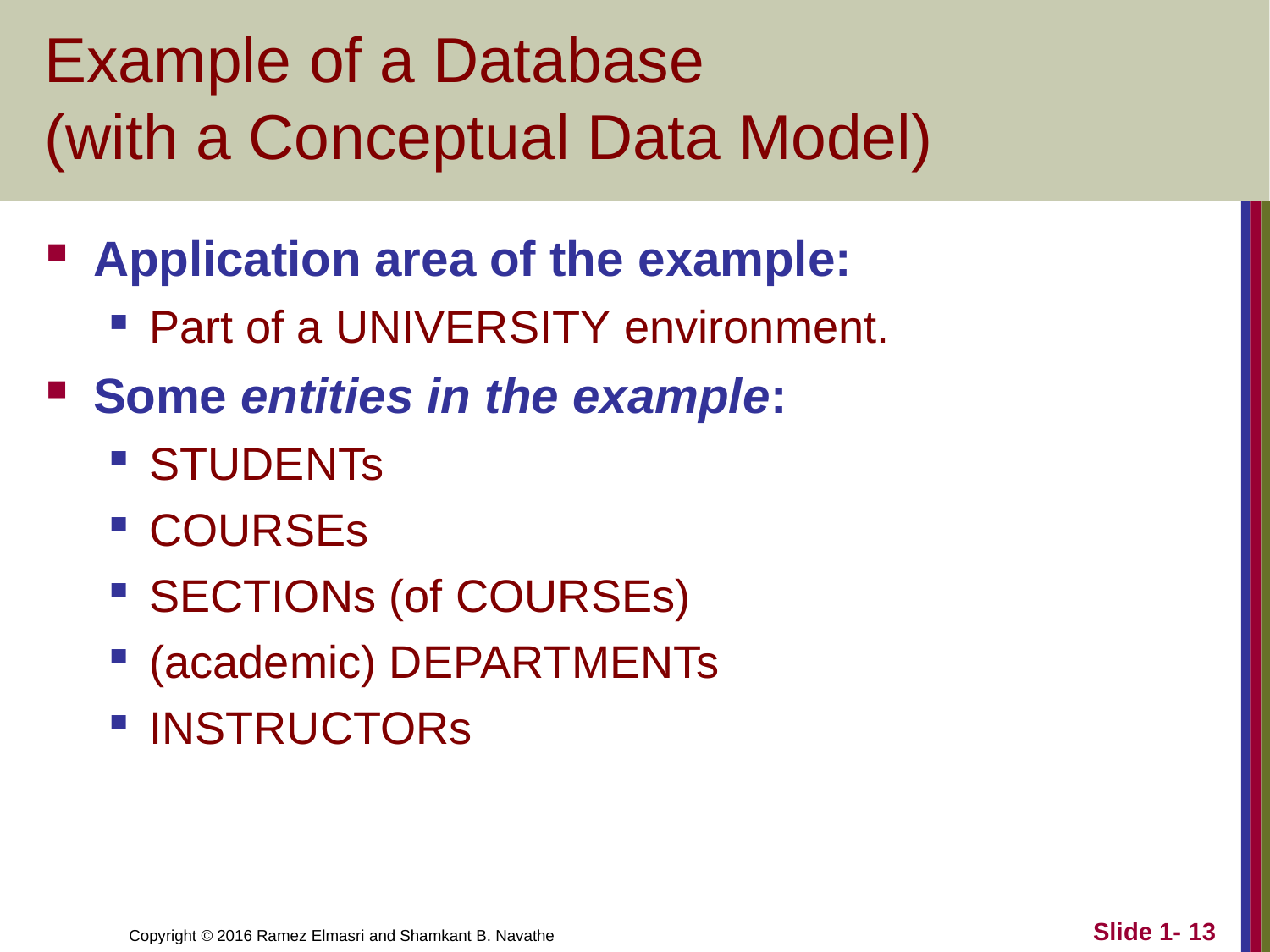

# Example of a Database
(with a Conceptual Data Model)
Application area of the example:
Part of a UNIVERSITY environment.
Some entities in the example:
STUDENTs
COURSEs
SECTIONs (of COURSEs)
(academic) DEPARTMENTs
INSTRUCTORs
Slide 1- 13
Copyright © 2016 Ramez Elmasri and Shamkant B. Navathe